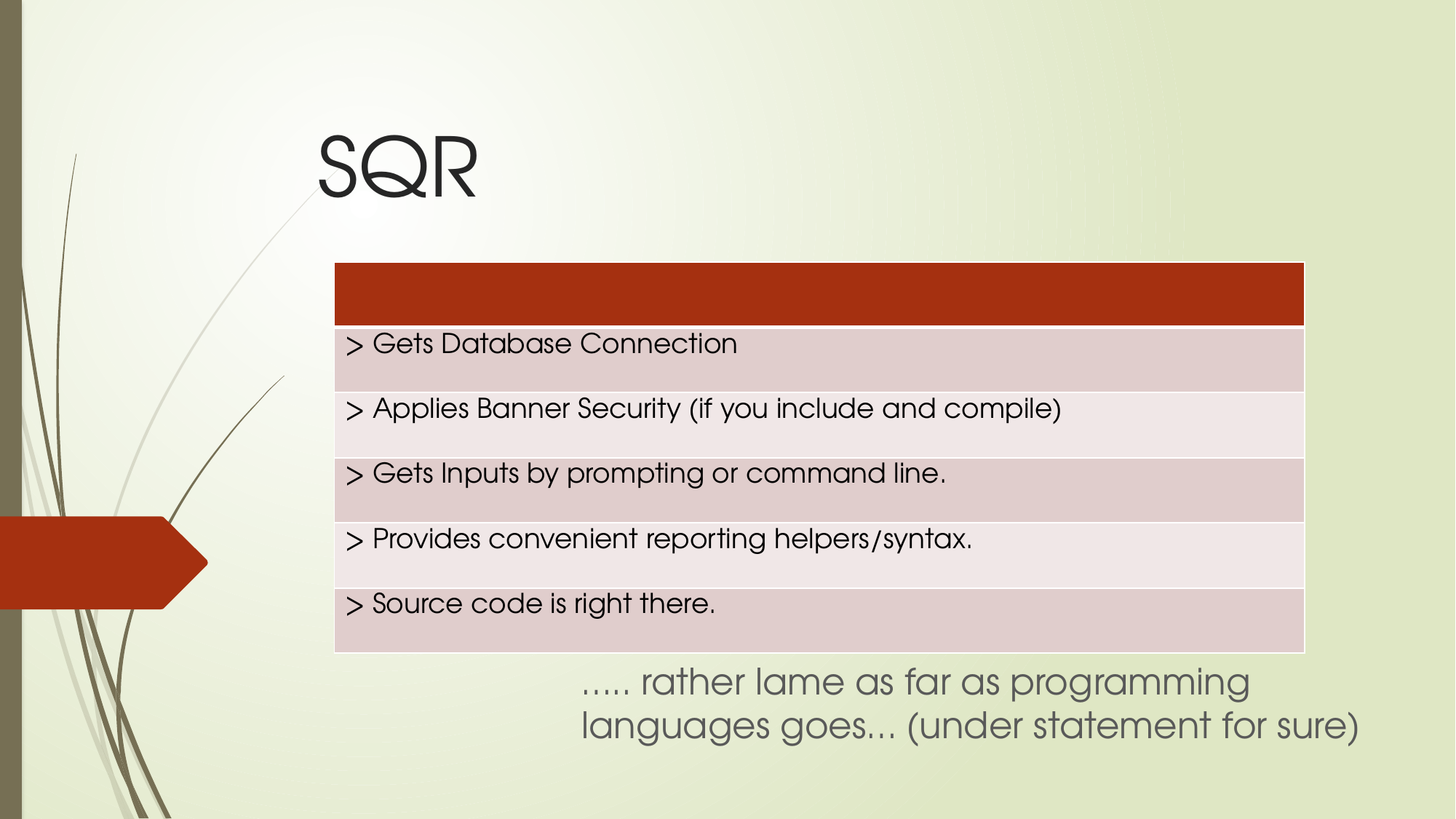

# SQR
|  |
| --- |
| > Gets Database Connection |
| > Applies Banner Security (if you include and compile) |
| > Gets Inputs by prompting or command line. |
| > Provides convenient reporting helpers/syntax. |
| > Source code is right there. |
….. rather lame as far as programming languages goes… (under statement for sure)